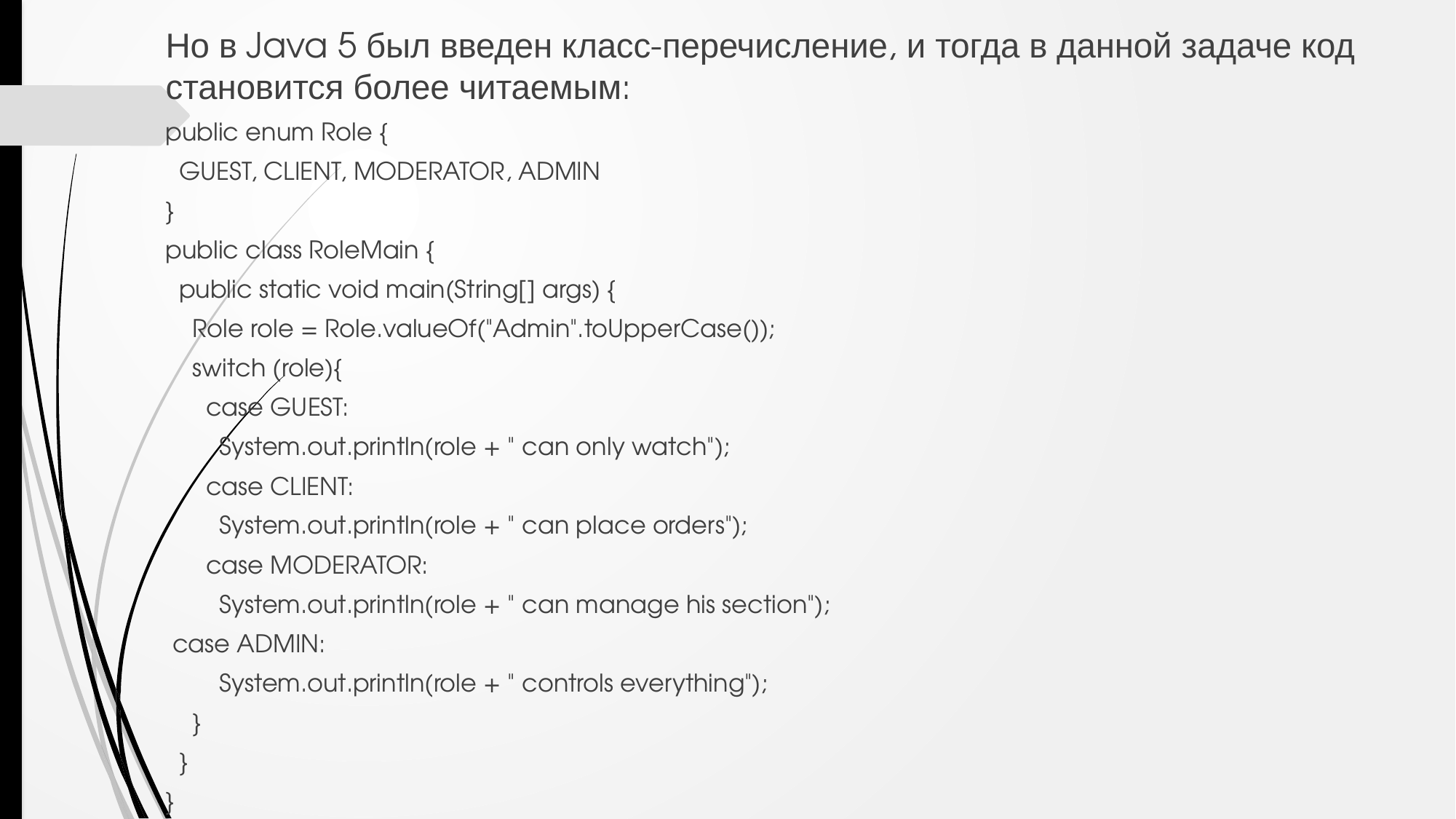

Но в Java 5 был введен класс-перечисление, и тогда в данной задаче код становится более читаемым:
public enum Role {
  GUEST, CLIENT, MODERATOR, ADMIN
}
public class RoleMain {
  public static void main(String[] args) {
    Role role = Role.valueOf("Admin".toUpperCase());
    switch (role){
      case GUEST:
        System.out.println(role + " can only watch");
      case CLIENT:
        System.out.println(role + " can place orders");
      case MODERATOR:
        System.out.println(role + " can manage his section");
 case ADMIN:
        System.out.println(role + " controls everything");
    }
  }
}